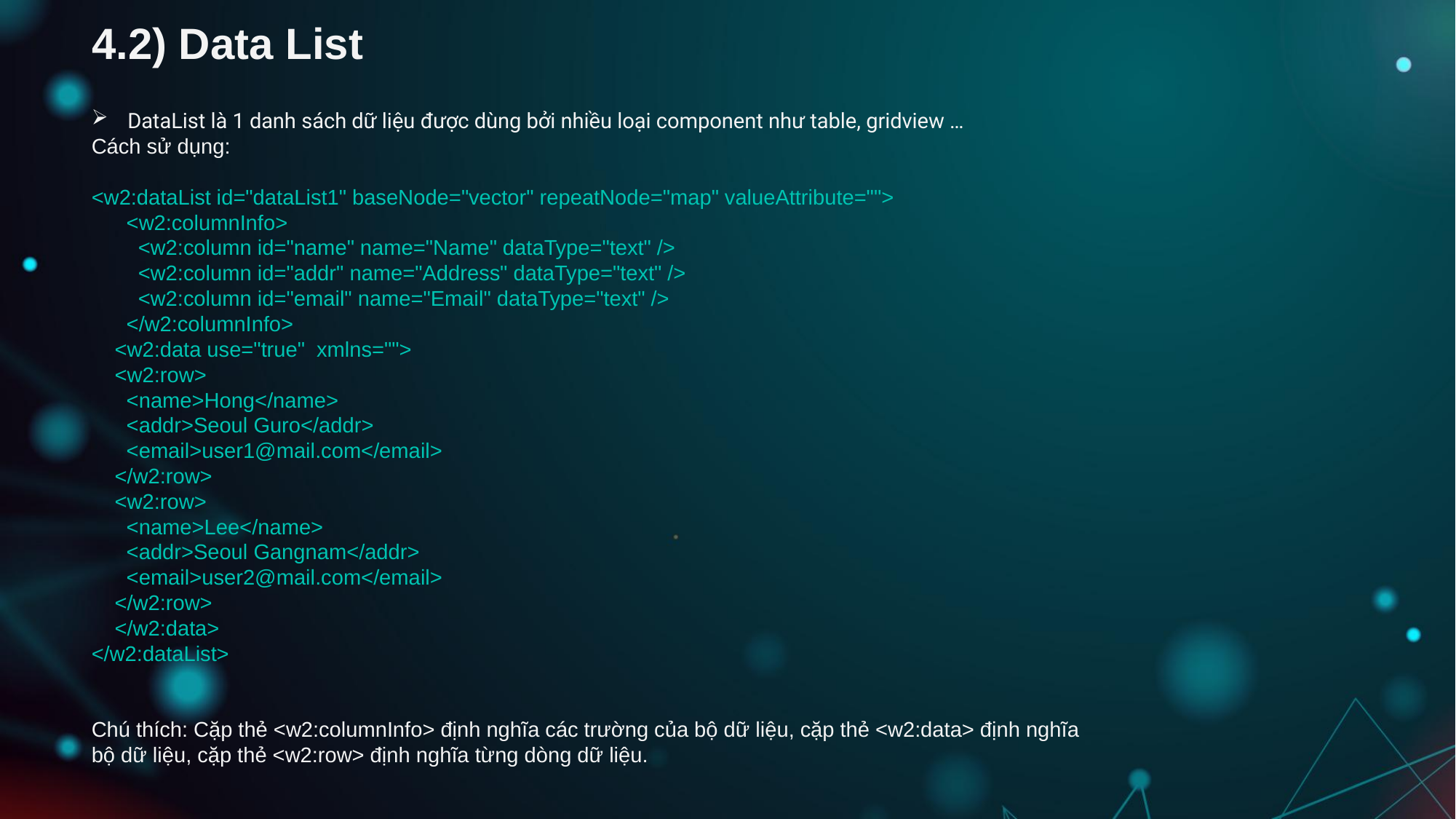

# 4.2) Data List
DataList là 1 danh sách dữ liệu được dùng bởi nhiều loại component như table, gridview …
Cách sử dụng:
<w2:dataList id="dataList1" baseNode="vector" repeatNode="map" valueAttribute="">
      <w2:columnInfo>
        <w2:column id="name" name="Name" dataType="text" />
        <w2:column id="addr" name="Address" dataType="text" />
        <w2:column id="email" name="Email" dataType="text" />
      </w2:columnInfo>
    <w2:data use="true"  xmlns="">
    <w2:row>
      <name>Hong</name>
      <addr>Seoul Guro</addr>
      <email>user1@mail.com</email>
    </w2:row>
    <w2:row>
      <name>Lee</name>
      <addr>Seoul Gangnam</addr>
      <email>user2@mail.com</email>
    </w2:row>
    </w2:data>
</w2:dataList>
Chú thích: Cặp thẻ <w2:columnInfo> định nghĩa các trường của bộ dữ liệu, cặp thẻ <w2:data> định nghĩa bộ dữ liệu, cặp thẻ <w2:row> định nghĩa từng dòng dữ liệu.